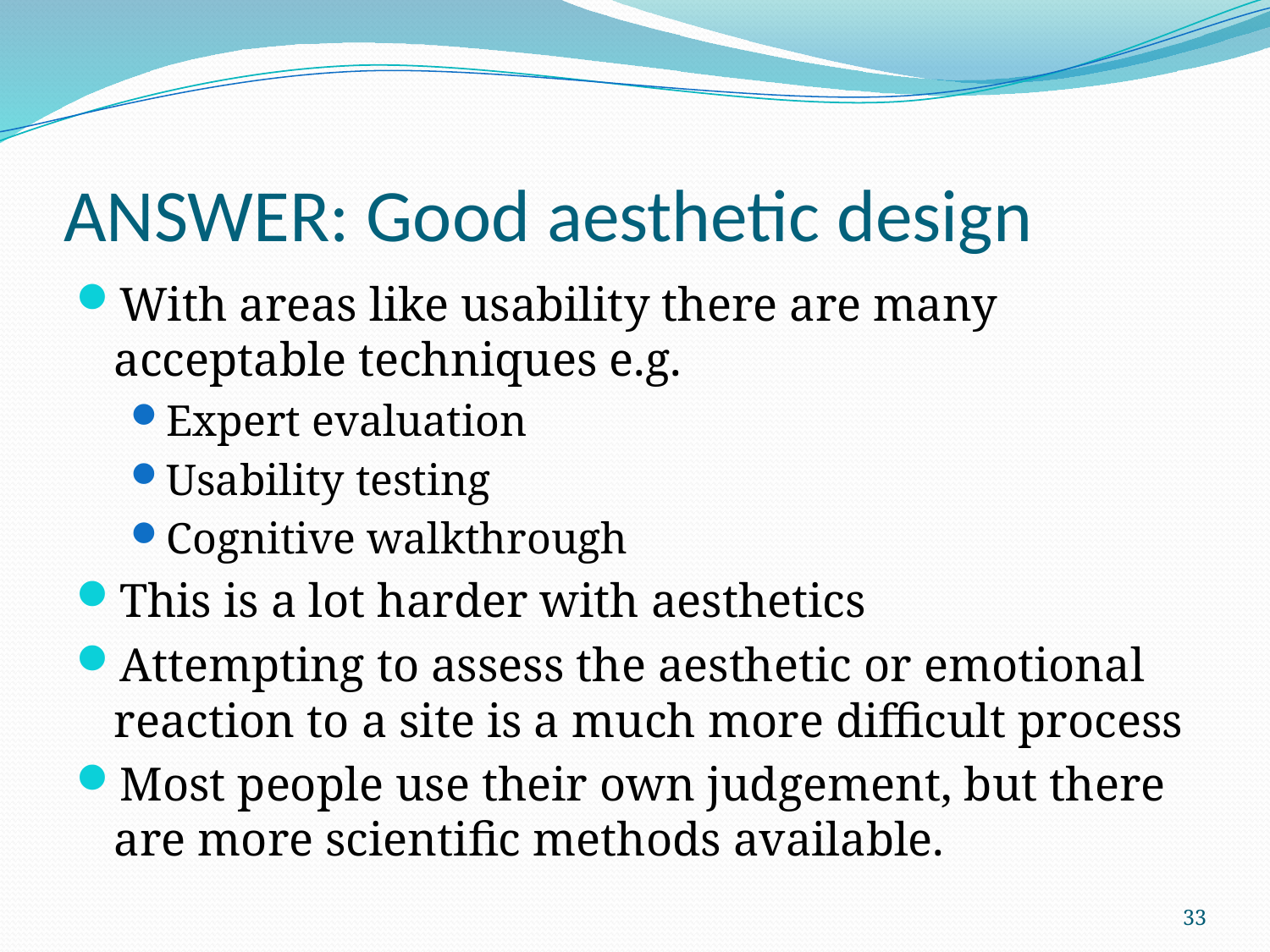

# ANSWER: Good aesthetic design
With areas like usability there are many acceptable techniques e.g.
Expert evaluation
Usability testing
Cognitive walkthrough
This is a lot harder with aesthetics
Attempting to assess the aesthetic or emotional reaction to a site is a much more difficult process
Most people use their own judgement, but there are more scientific methods available.

33